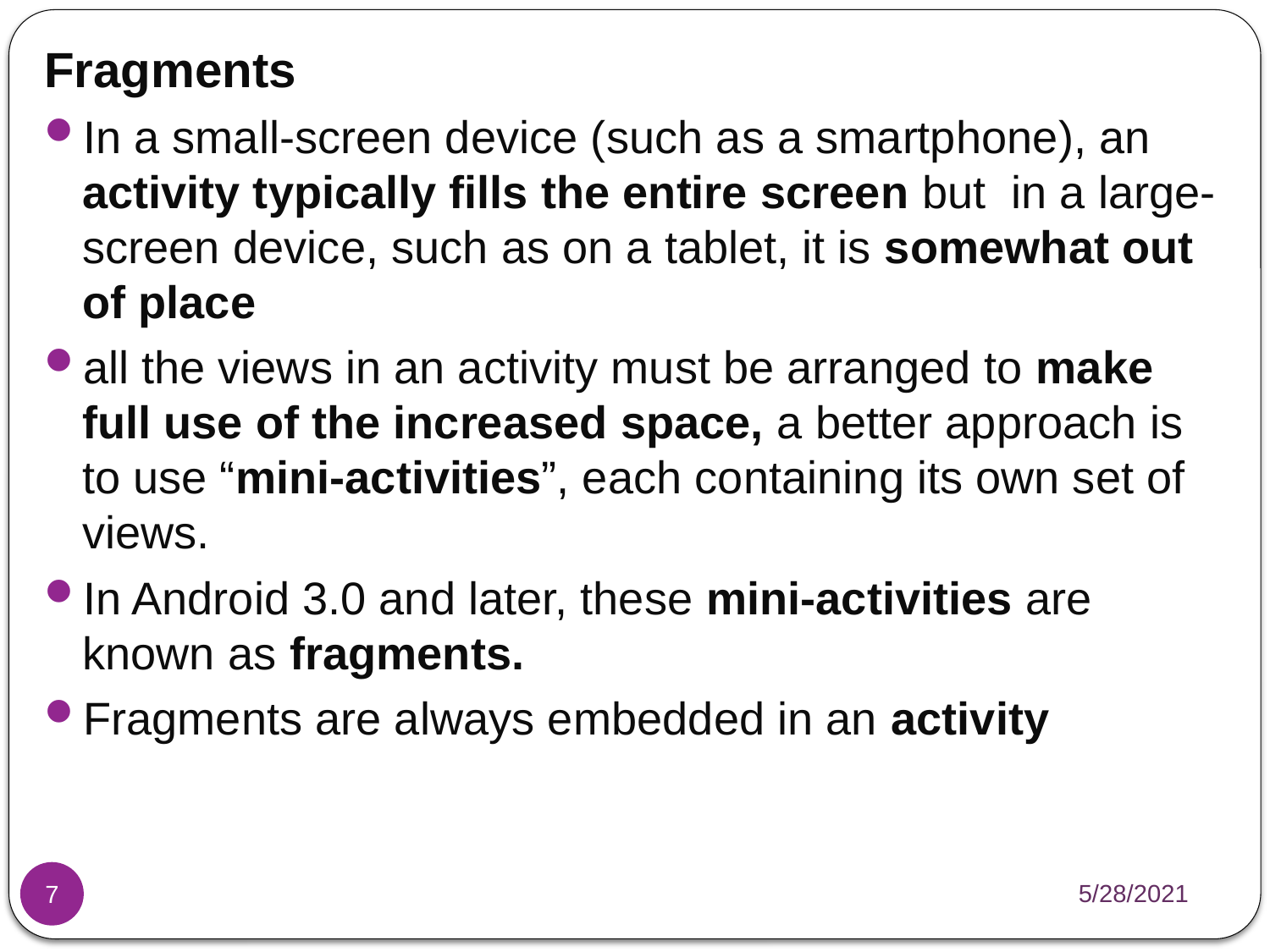

Fragments
In a small-screen device (such as a smartphone), an activity typically fills the entire screen but  in a large-screen device, such as on a tablet, it is somewhat out of place
all the views in an activity must be arranged to make full use of the increased space, a better approach is to use “mini-activities”, each containing its own set of views.
In Android 3.0 and later, these mini-activities are known as fragments.
Fragments are always embedded in an activity

5/28/2021
7